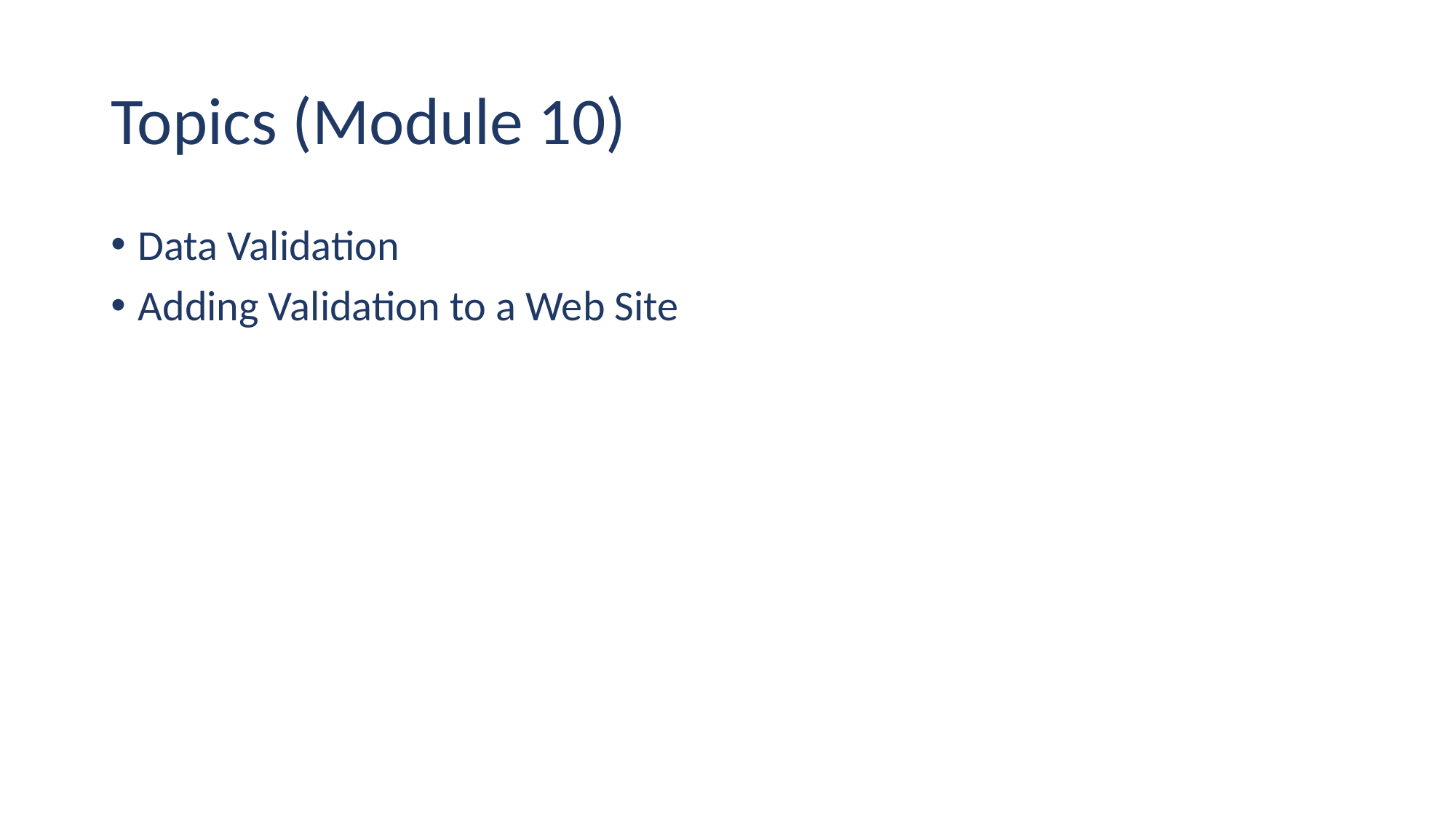

# Topics (Module 10)
Data Validation
Adding Validation to a Web Site